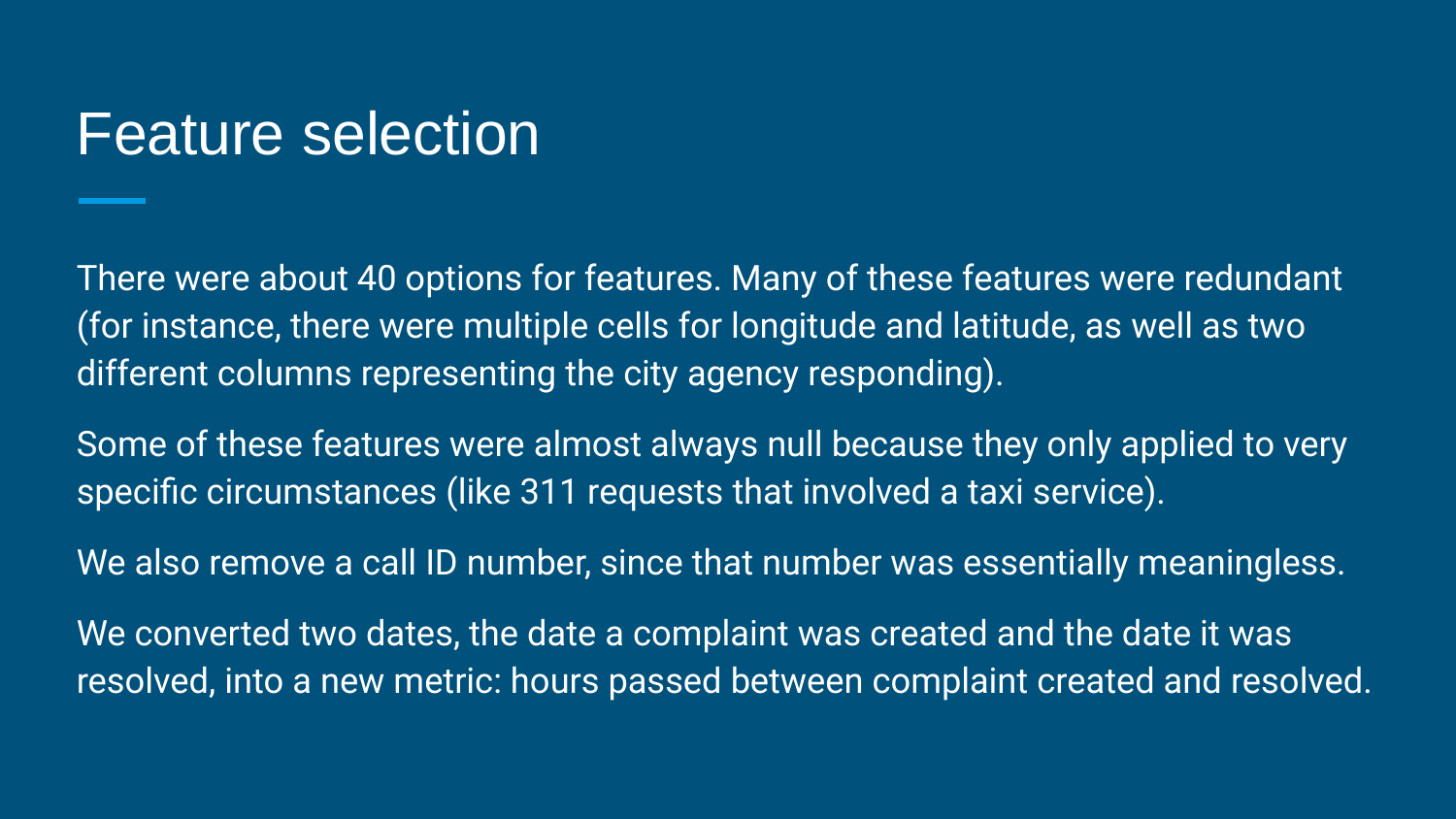

# Feature selection
There were about 40 options for features. Many of these features were redundant (for instance, there were multiple cells for longitude and latitude, as well as two different columns representing the city agency responding).
Some of these features were almost always null because they only applied to very specific circumstances (like 311 requests that involved a taxi service).
We also remove a call ID number, since that number was essentially meaningless.
We converted two dates, the date a complaint was created and the date it was resolved, into a new metric: hours passed between complaint created and resolved.